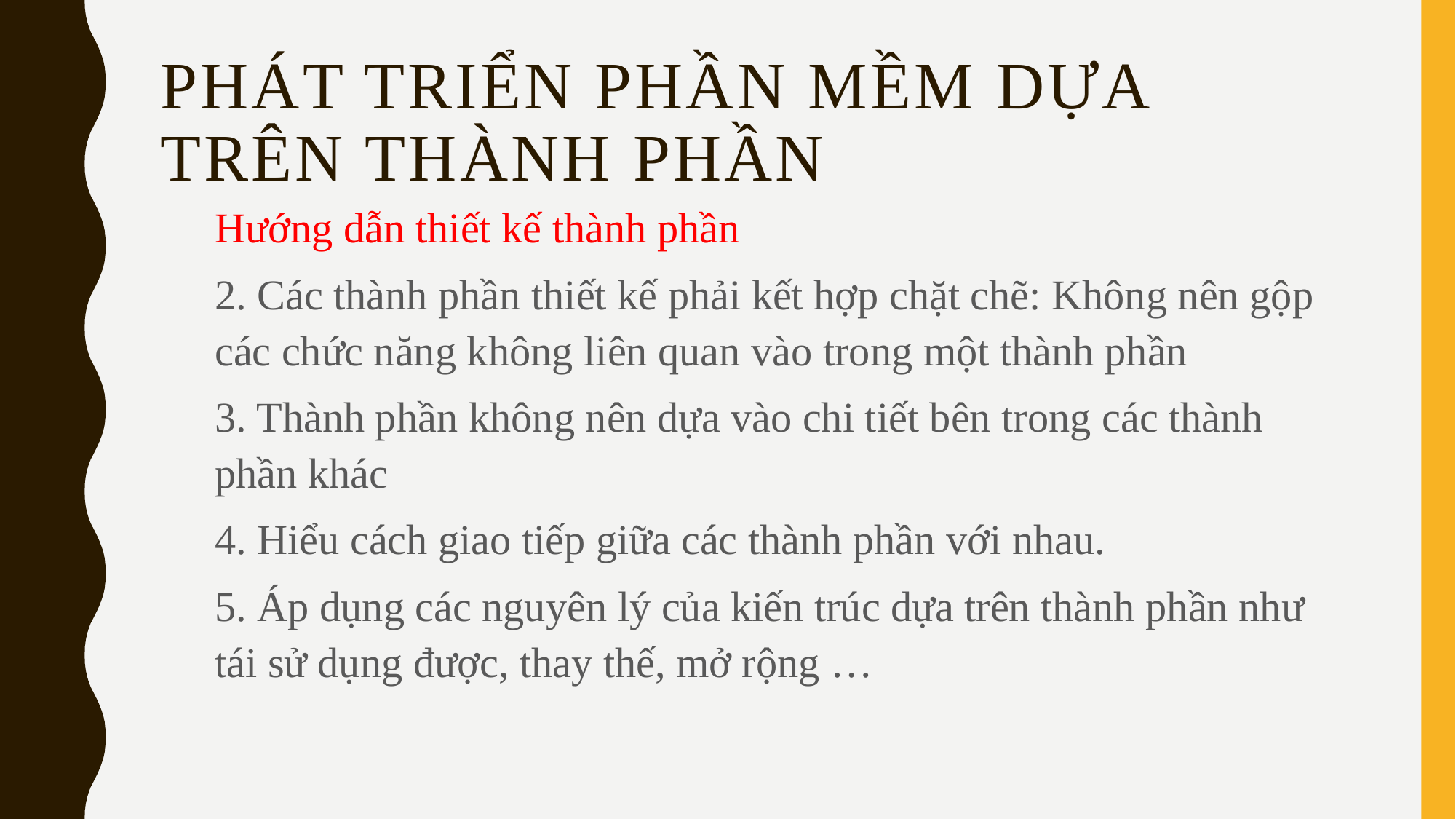

# Phát triển phần mềm dựa trên thành phần
Hướng dẫn thiết kế thành phần
2. Các thành phần thiết kế phải kết hợp chặt chẽ: Không nên gộp các chức năng không liên quan vào trong một thành phần
3. Thành phần không nên dựa vào chi tiết bên trong các thành phần khác
4. Hiểu cách giao tiếp giữa các thành phần với nhau.
5. Áp dụng các nguyên lý của kiến trúc dựa trên thành phần như tái sử dụng được, thay thế, mở rộng …